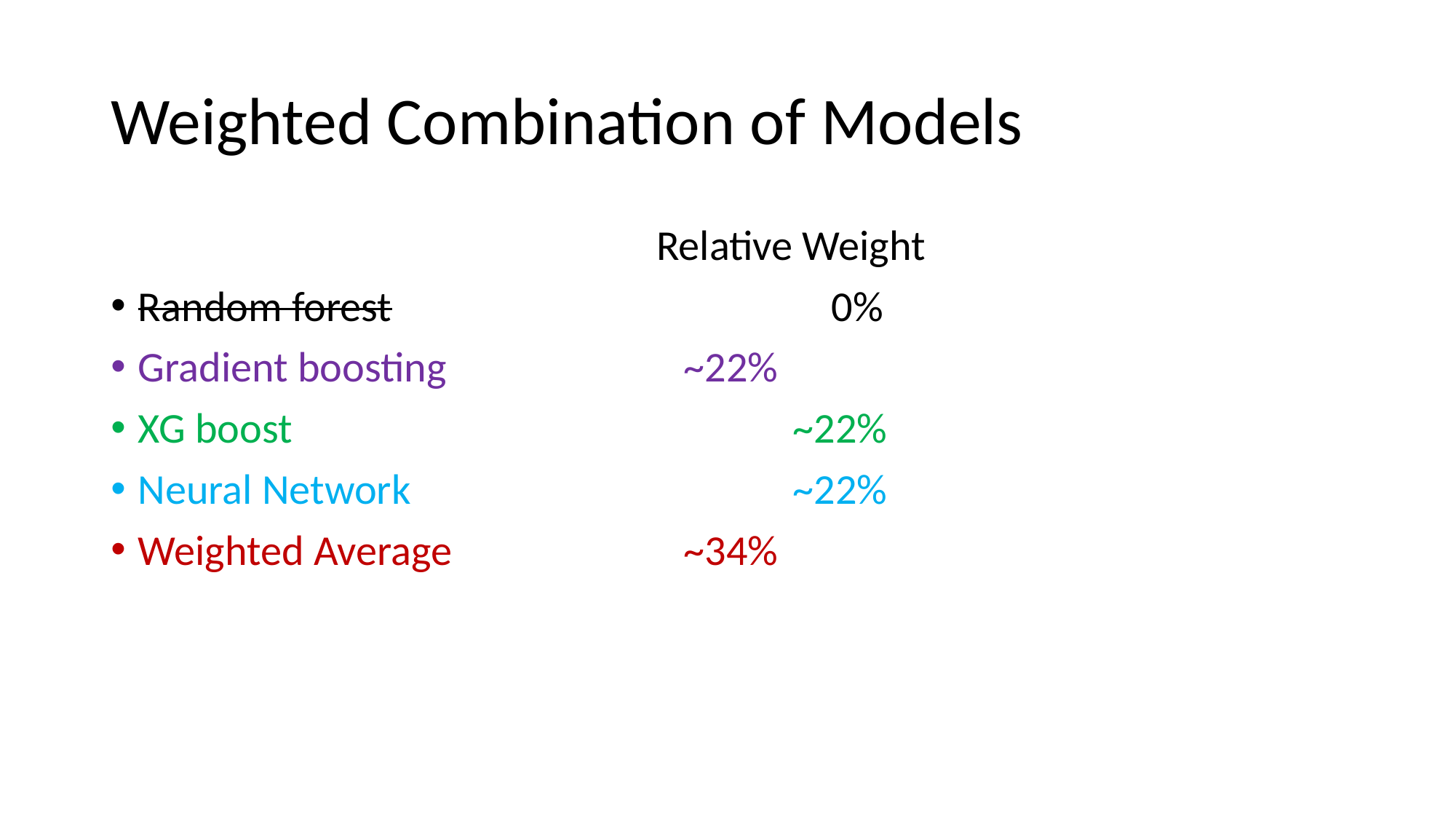

# Weighted Combination of Models
					Relative Weight
Random forest				    0%
Gradient boosting			~22%
XG boost					~22%
Neural Network 				~22%
Weighted Average 			~34%